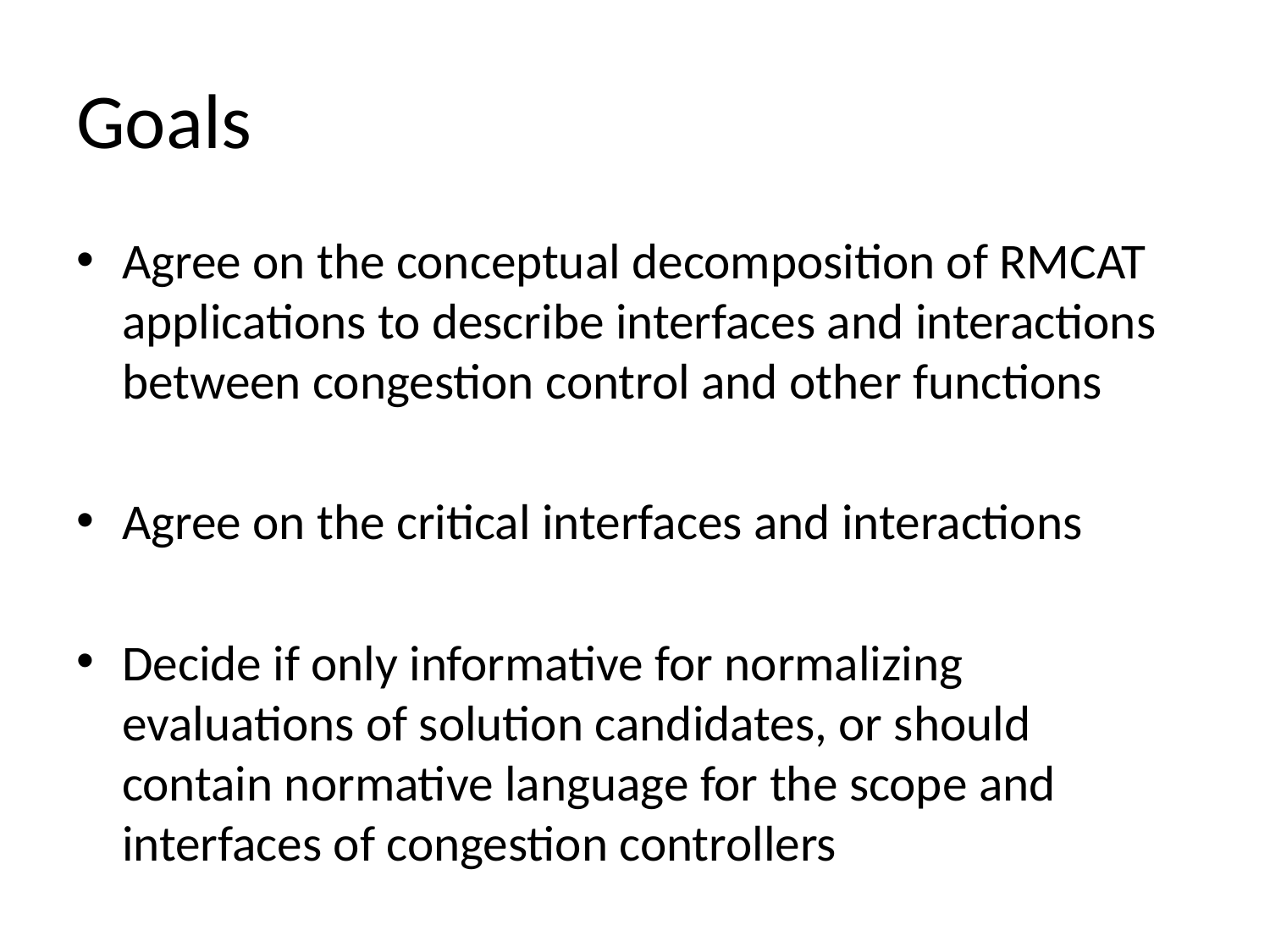

# Goals
Agree on the conceptual decomposition of RMCAT applications to describe interfaces and interactions between congestion control and other functions

Agree on the critical interfaces and interactions

Decide if only informative for normalizing evaluations of solution candidates, or should contain normative language for the scope and interfaces of congestion controllers